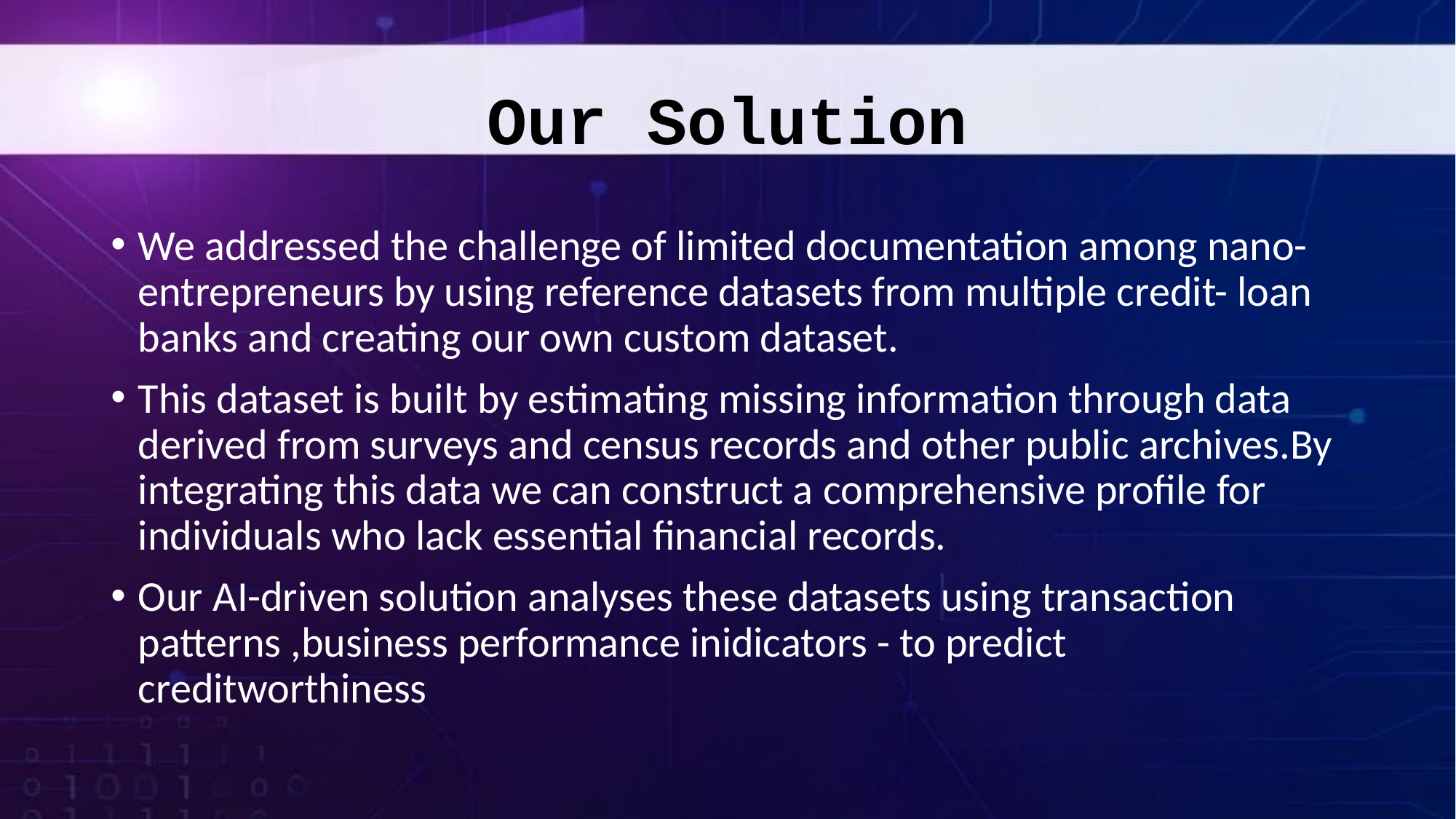

# Our Solution
We addressed the challenge of limited documentation among nano-entrepreneurs by using reference datasets from multiple credit- loan banks and creating our own custom dataset.
This dataset is built by estimating missing information through data derived from surveys and census records and other public archives.By integrating this data we can construct a comprehensive profile for individuals who lack essential financial records.
Our AI-driven solution analyses these datasets using transaction patterns ,business performance inidicators - to predict creditworthiness